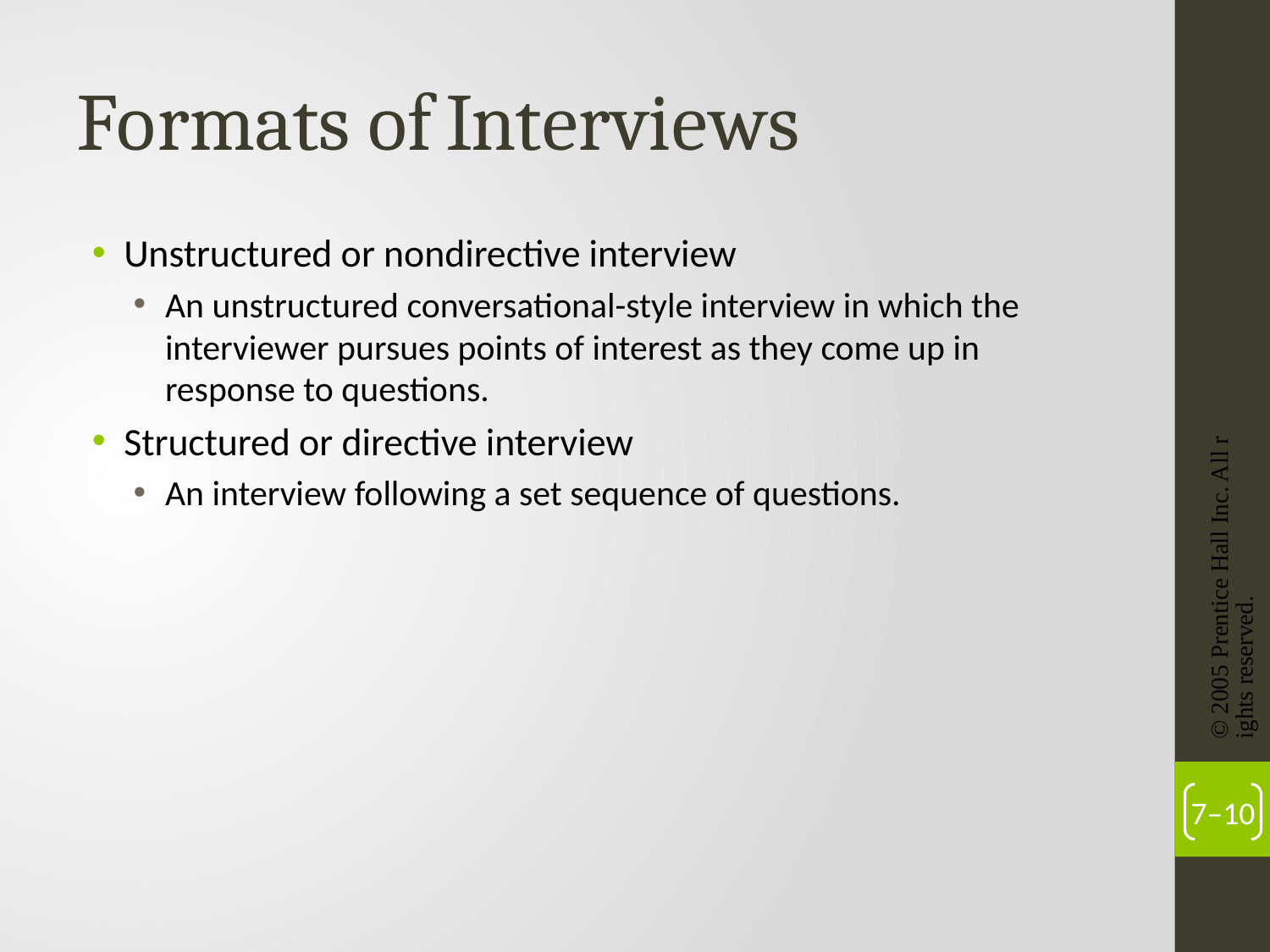

# Formats of Interviews
Unstructured or nondirective interview
An unstructured conversational-style interview in which the interviewer pursues points of interest as they come up in response to questions.
Structured or directive interview
An interview following a set sequence of questions.
© 2005 Prentice Hall Inc. All rights reserved.
7–10